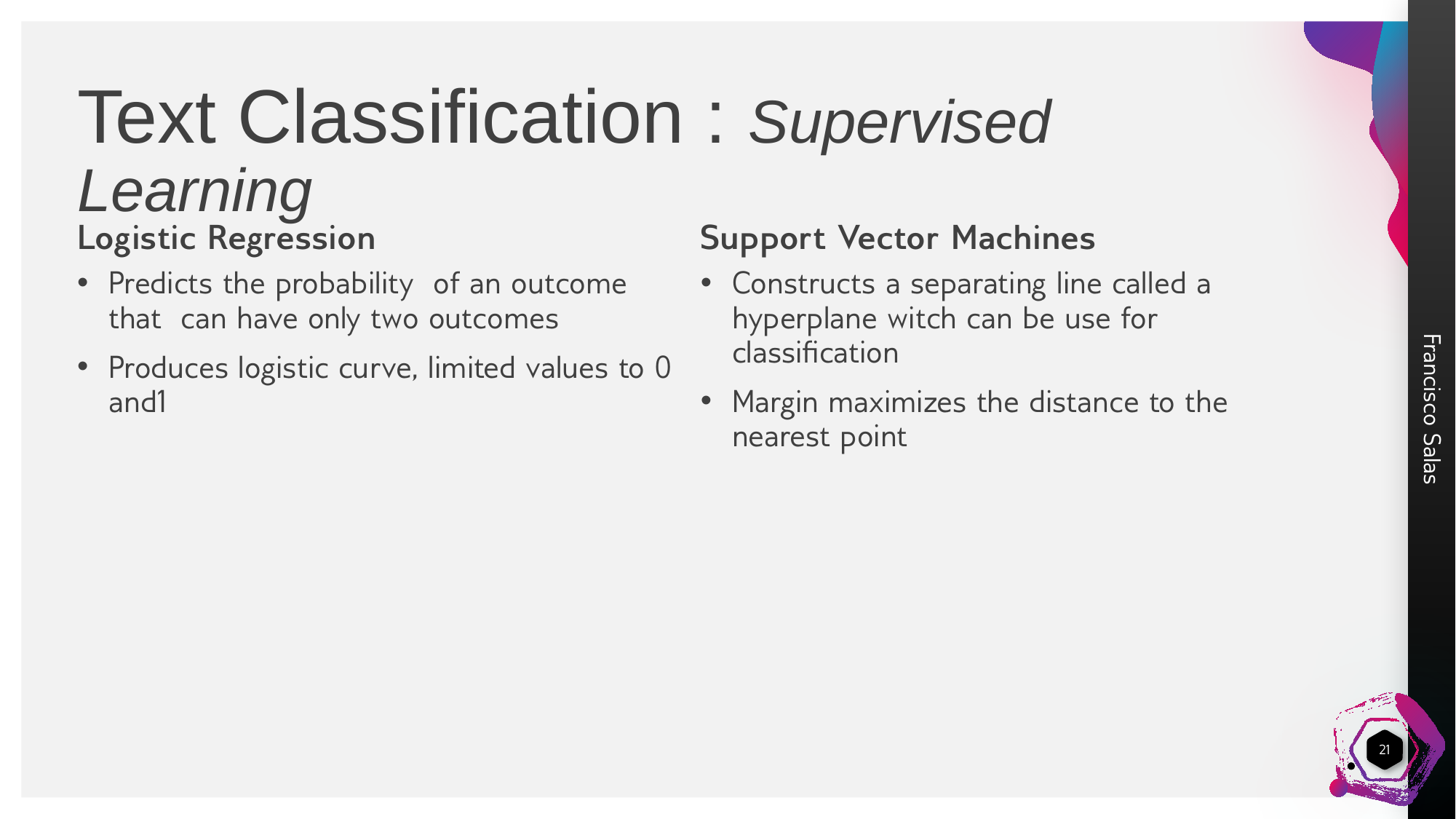

# Text Classification : Supervised Learning
Logistic Regression
Support Vector Machines
Predicts the probability  of an outcome that  can have only two outcomes
Produces logistic curve, limited values to 0 and1

Constructs a separating line called a hyperplane witch can be use for classification
Margin maximizes the distance to the nearest point
21